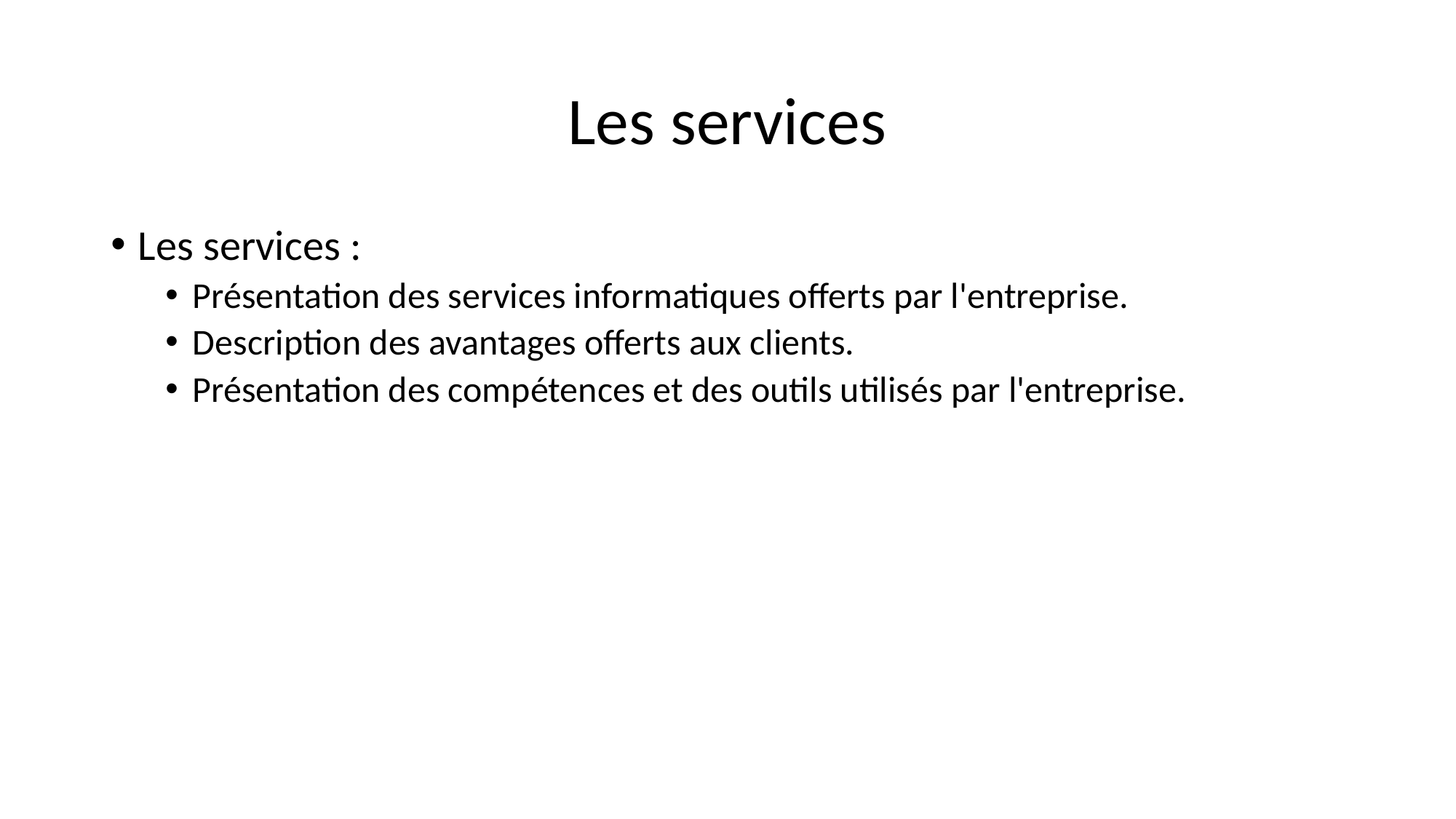

# Les services
Les services :
Présentation des services informatiques offerts par l'entreprise.
Description des avantages offerts aux clients.
Présentation des compétences et des outils utilisés par l'entreprise.